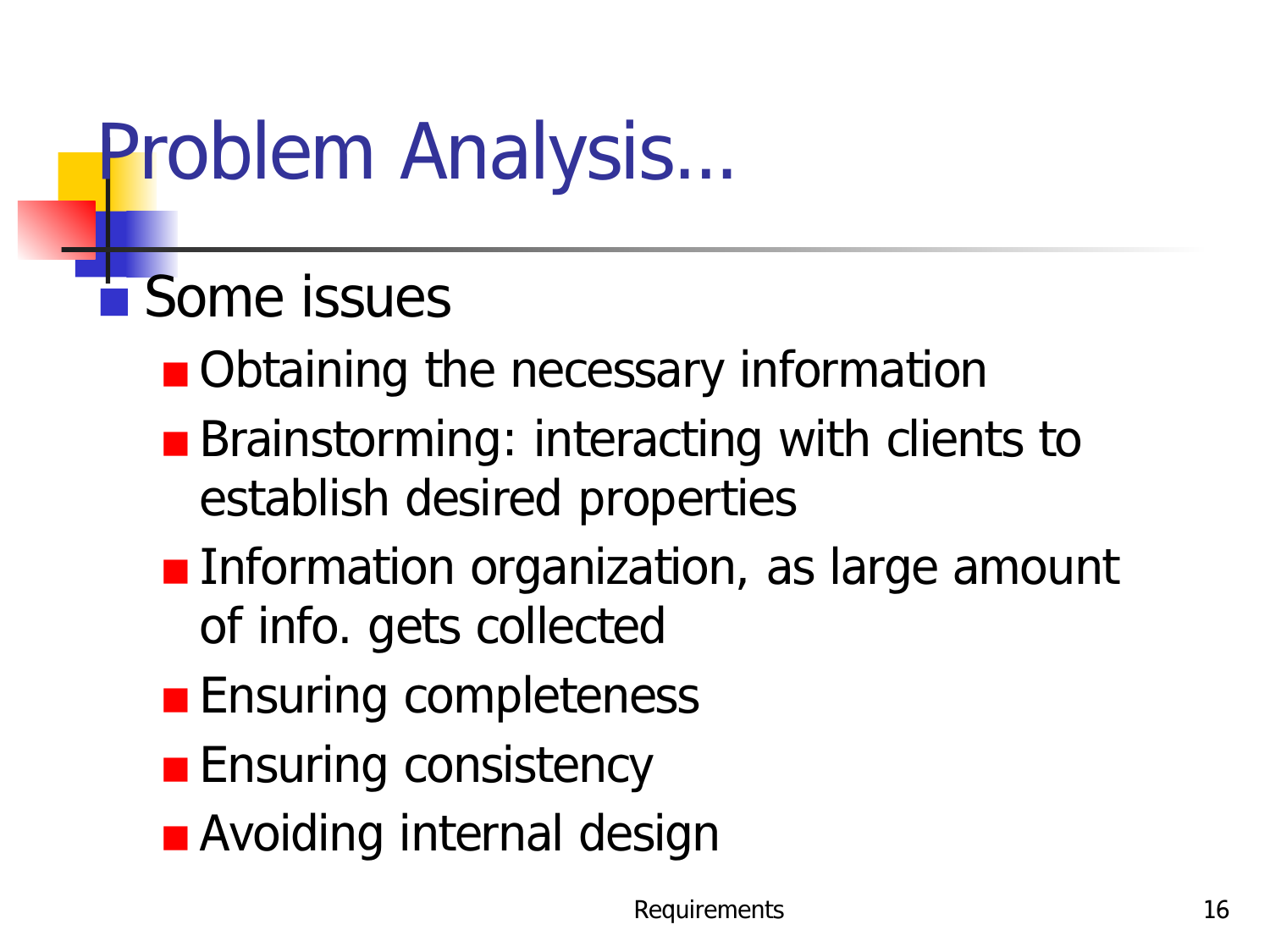

# Problem Analysis…
Some issues
Obtaining the necessary information
Brainstorming: interacting with clients to establish desired properties
Information organization, as large amount of info. gets collected
Ensuring completeness
Ensuring consistency
Avoiding internal design
Requirements
16